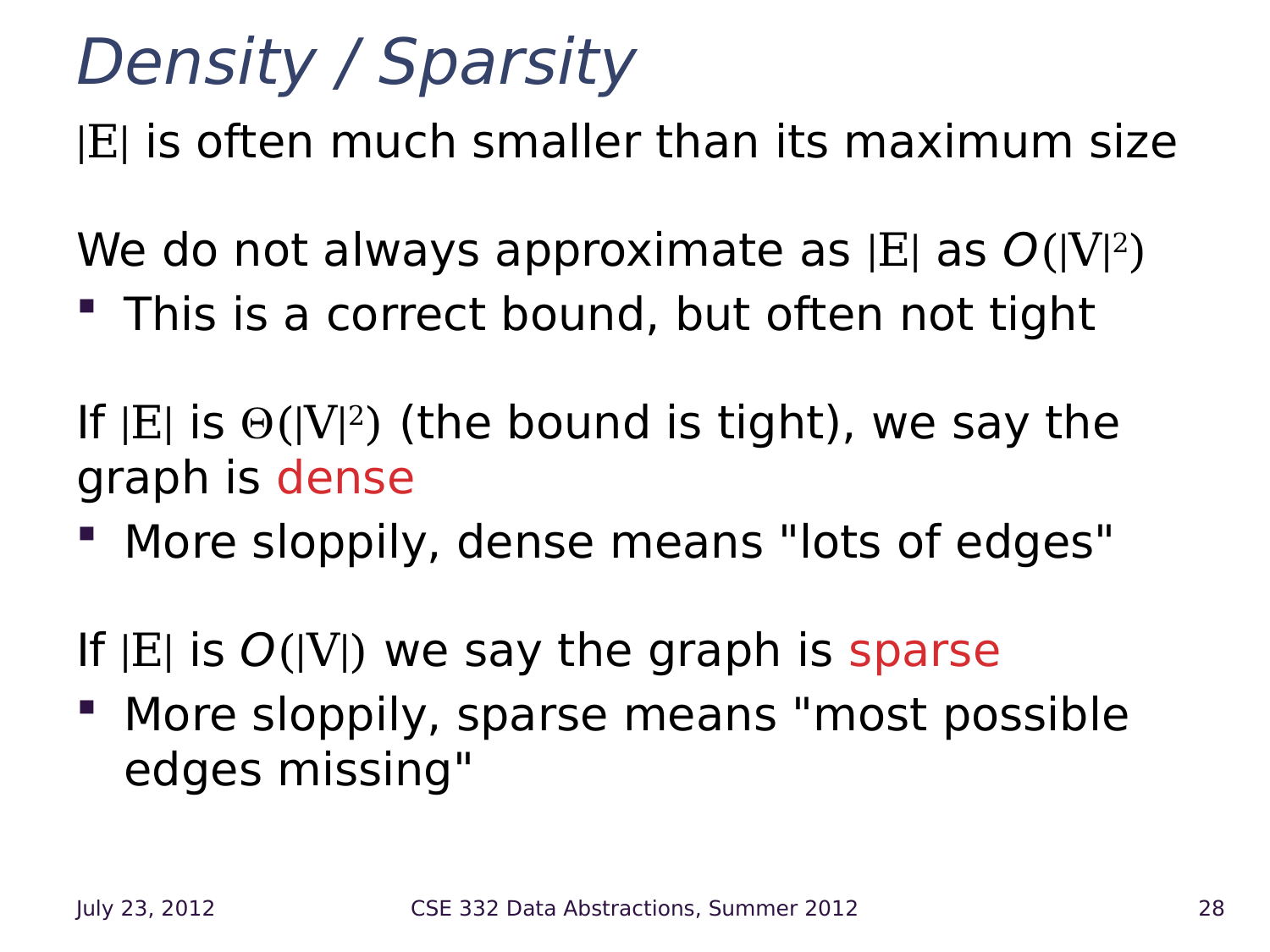

# Density / Sparsity
|E| is often much smaller than its maximum size

We do not always approximate as |E| as O(|V|2)
This is a correct bound, but often not tight

If |E| is Θ(|V|2) (the bound is tight), we say the graph is dense
More sloppily, dense means "lots of edges"

If |E| is O(|V|) we say the graph is sparse
More sloppily, sparse means "most possible edges missing"
July 23, 2012
CSE 332 Data Abstractions, Summer 2012
28